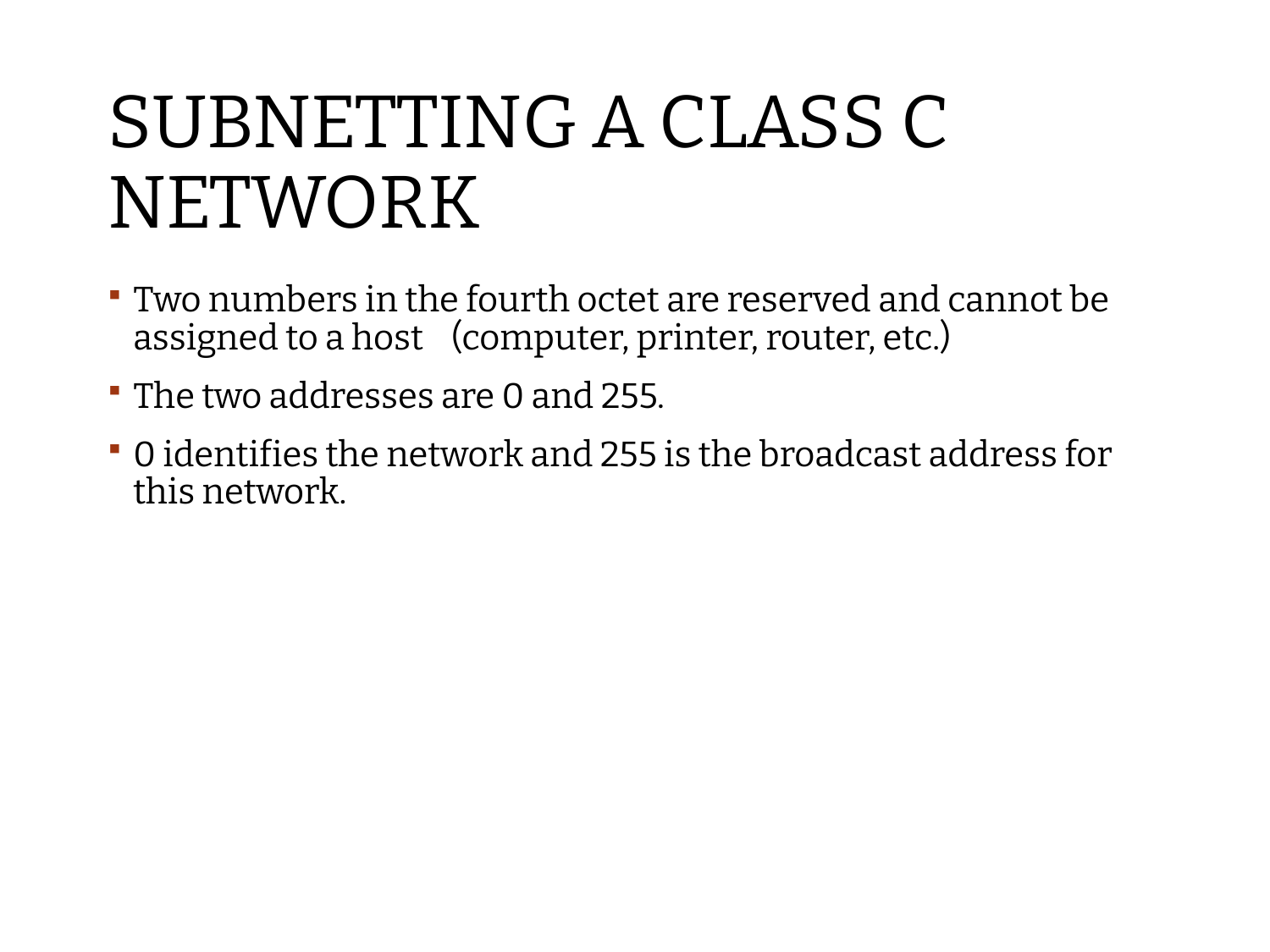

# Subnetting a Class C Network
Two numbers in the fourth octet are reserved and cannot be assigned to a host    (computer, printer, router, etc.)‏
The two addresses are 0 and 255.
0 identifies the network and 255 is the broadcast address for this network.